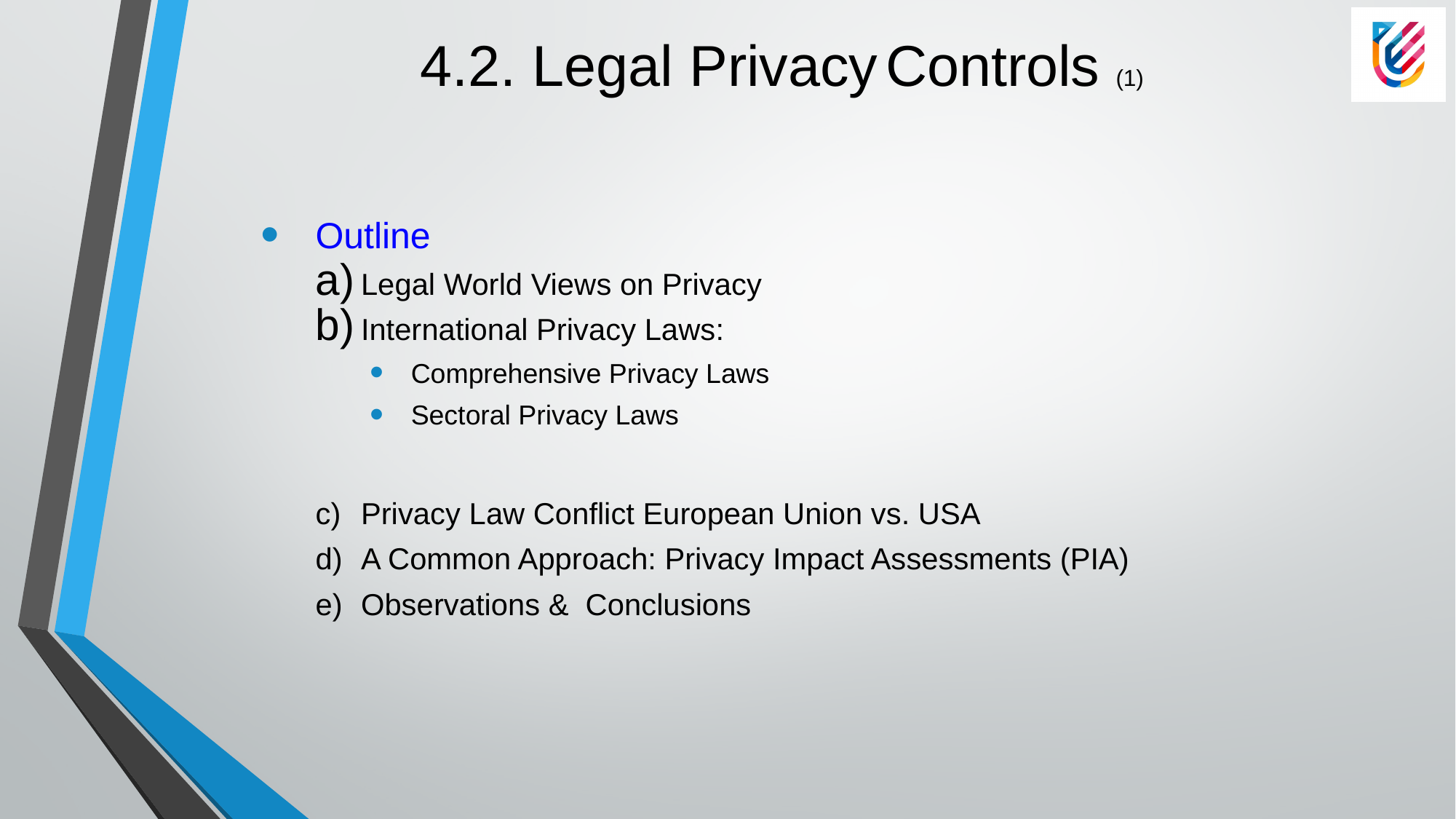

# 4.2. Legal Privacy Controls (1)
Outline
Legal World Views on Privacy
International Privacy Laws:
Comprehensive Privacy Laws
Sectoral Privacy Laws

c)	Privacy Law Conflict European Union vs. USA
d)	A Common Approach: Privacy Impact Assessments (PIA)
e)	Observations &  Conclusions